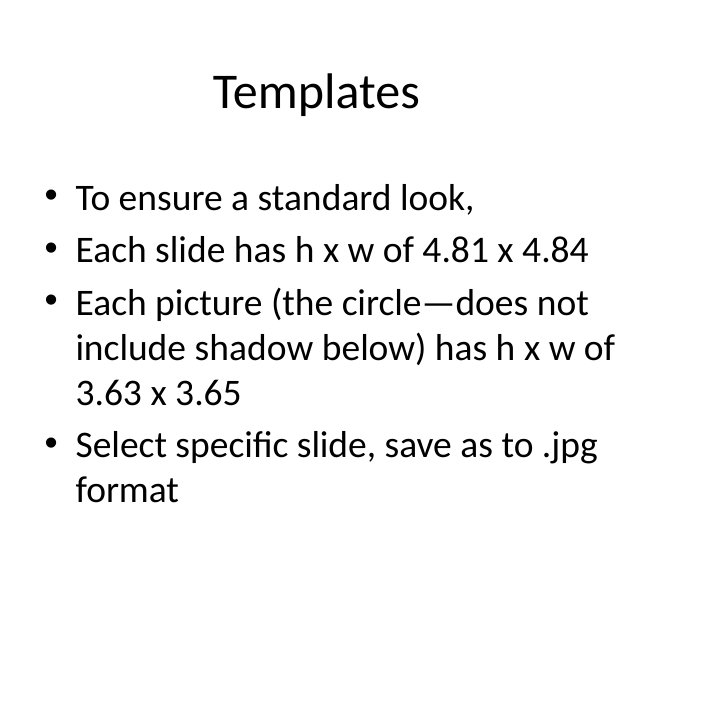

# Templates
To ensure a standard look,
Each slide has h x w of 4.81 x 4.84
Each picture (the circle—does not include shadow below) has h x w of 3.63 x 3.65
Select specific slide, save as to .jpg format